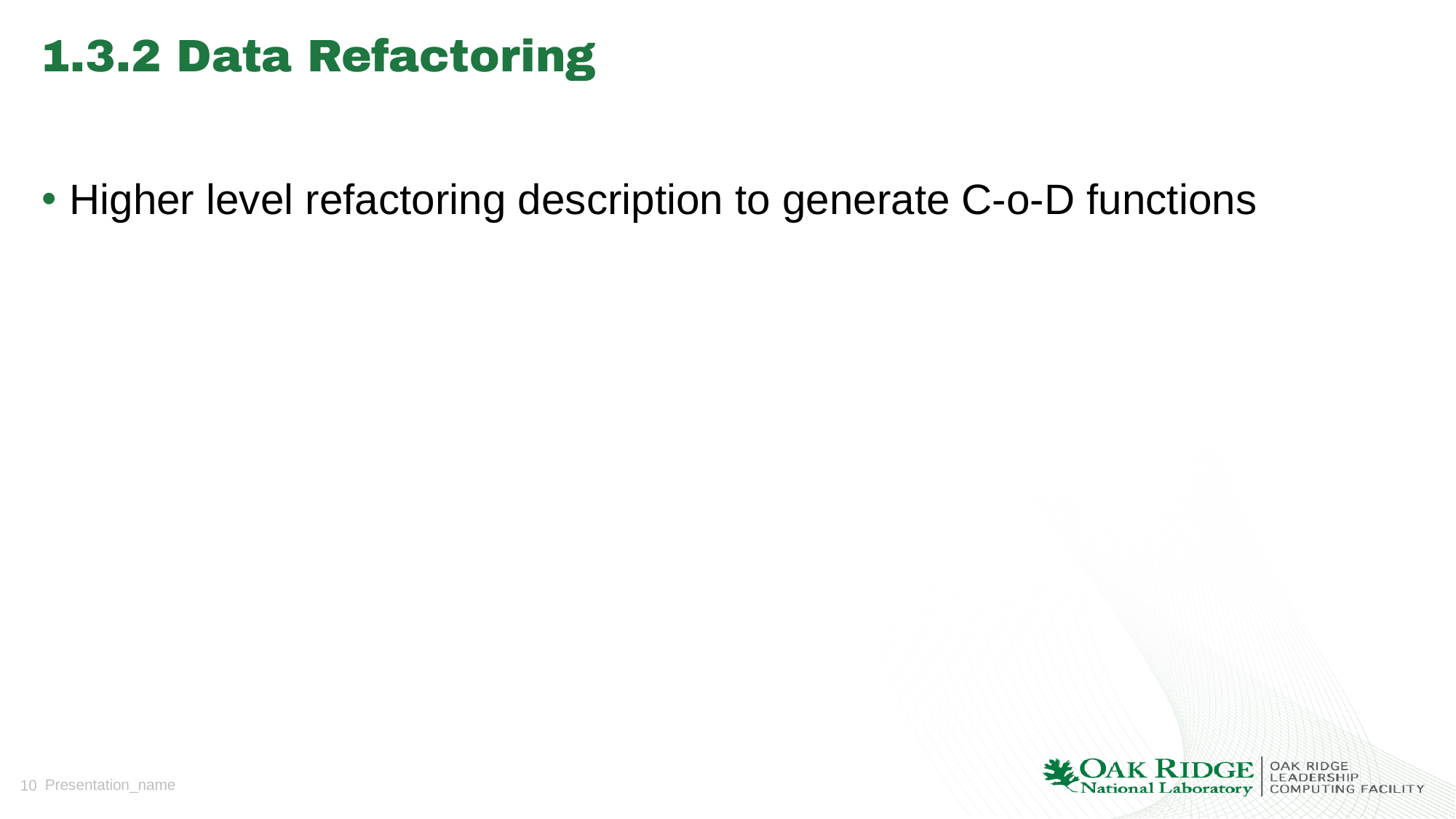

# 1.3.2 Data Refactoring
Higher level refactoring description to generate C-o-D functions